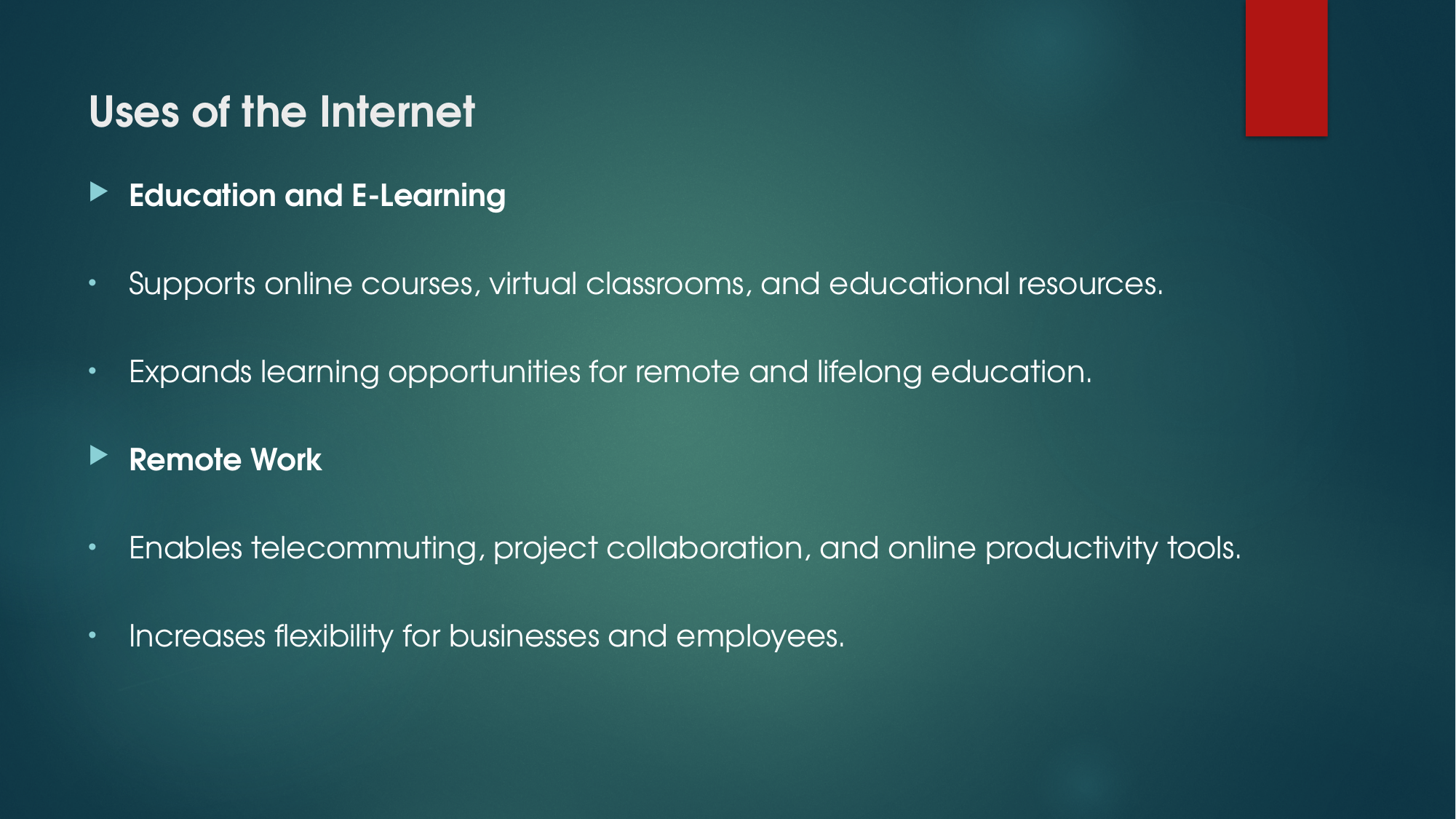

# Uses of the Internet
Education and E-Learning
Supports online courses, virtual classrooms, and educational resources.
Expands learning opportunities for remote and lifelong education.
Remote Work
Enables telecommuting, project collaboration, and online productivity tools.
Increases flexibility for businesses and employees.